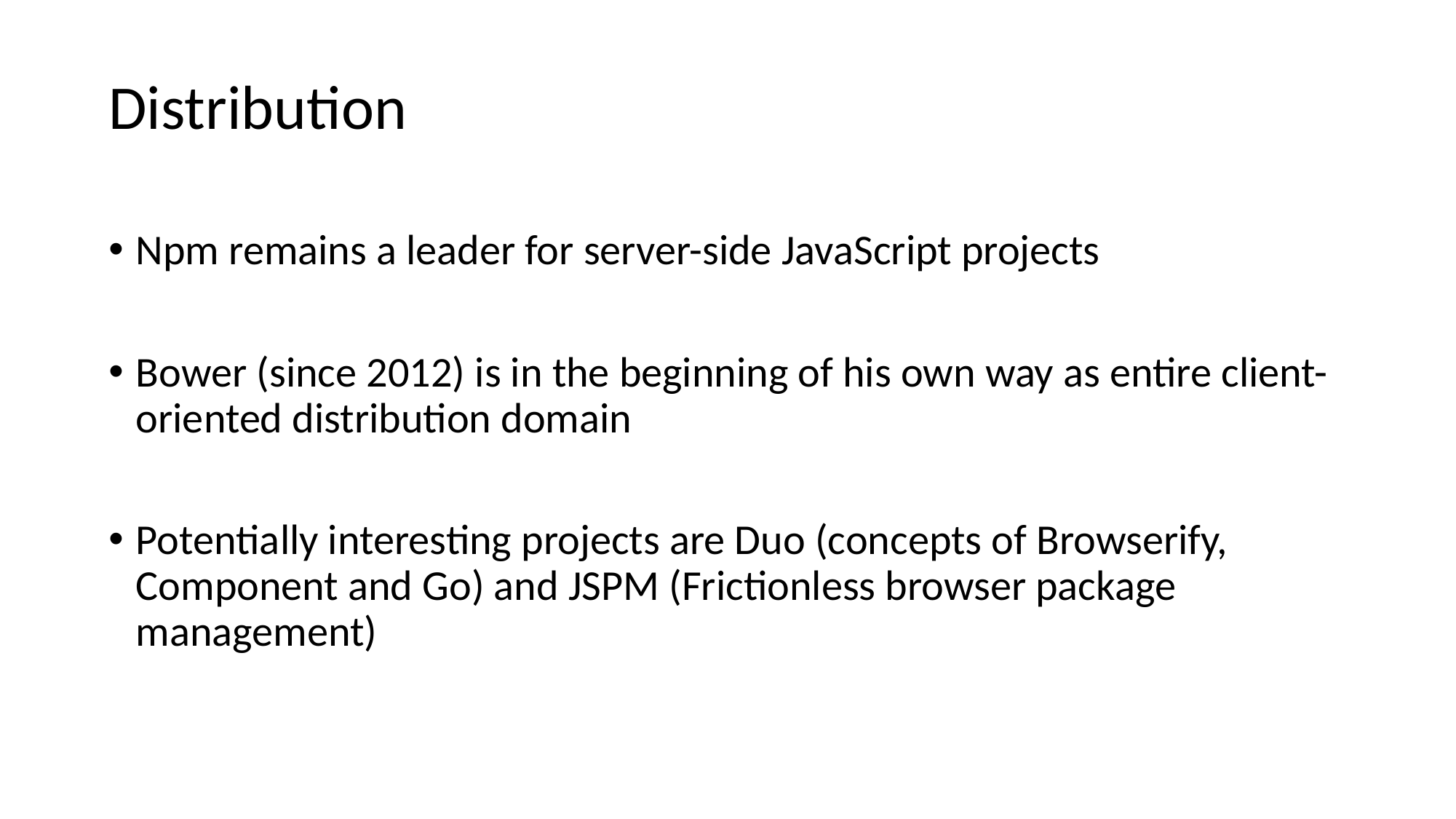

Distribution
Npm remains a leader for server-side JavaScript projects

Bower (since 2012) is in the beginning of his own way as entire client-oriented distribution domain

Potentially interesting projects are Duo (concepts of Browserify, Component and Go) and JSPM (Frictionless browser package management)